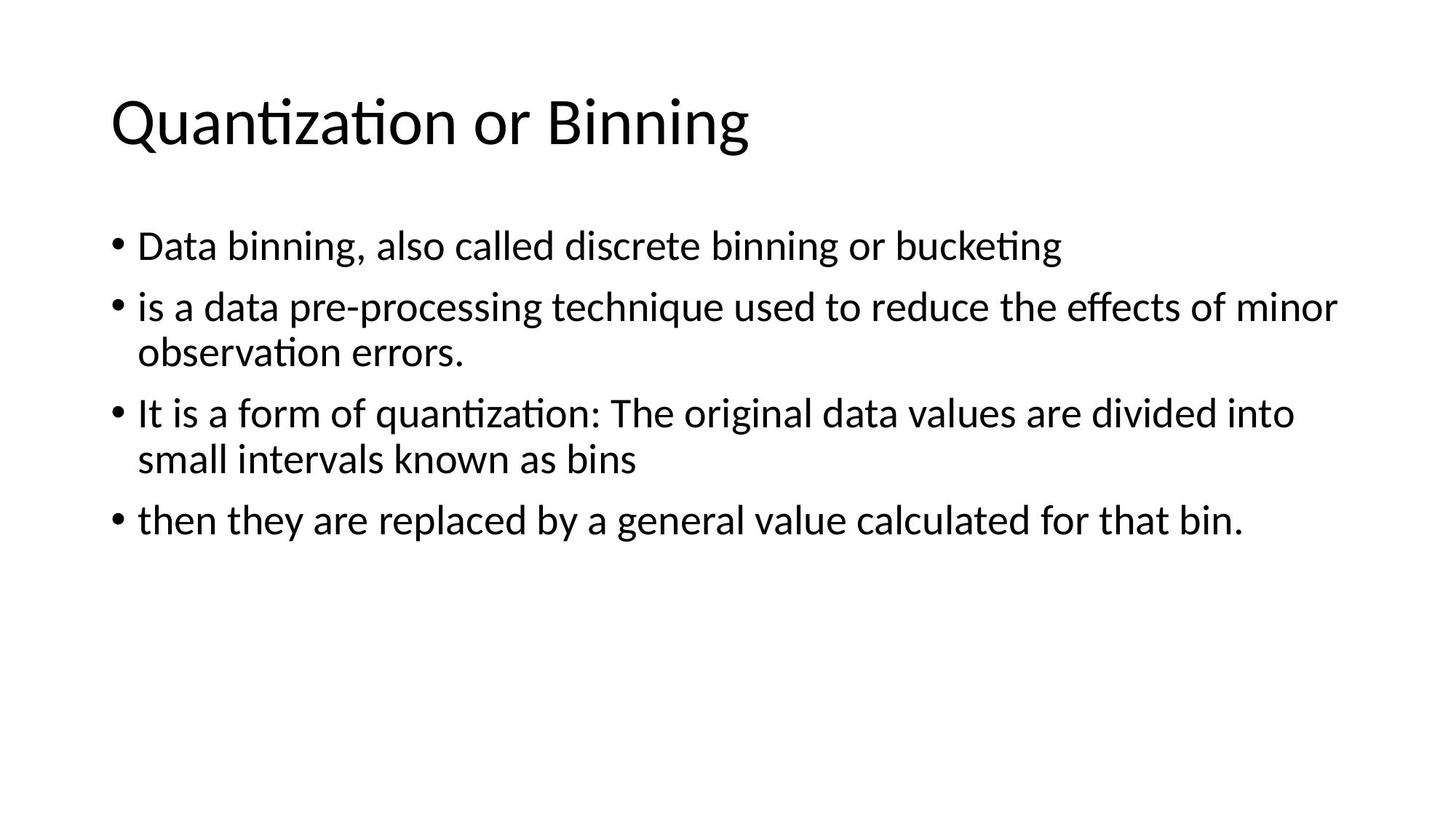

# Quantization or Binning
Data binning, also called discrete binning or bucketing
is a data pre-processing technique used to reduce the effects of minor observation errors.
It is a form of quantization: The original data values are divided into small intervals known as bins
then they are replaced by a general value calculated for that bin.